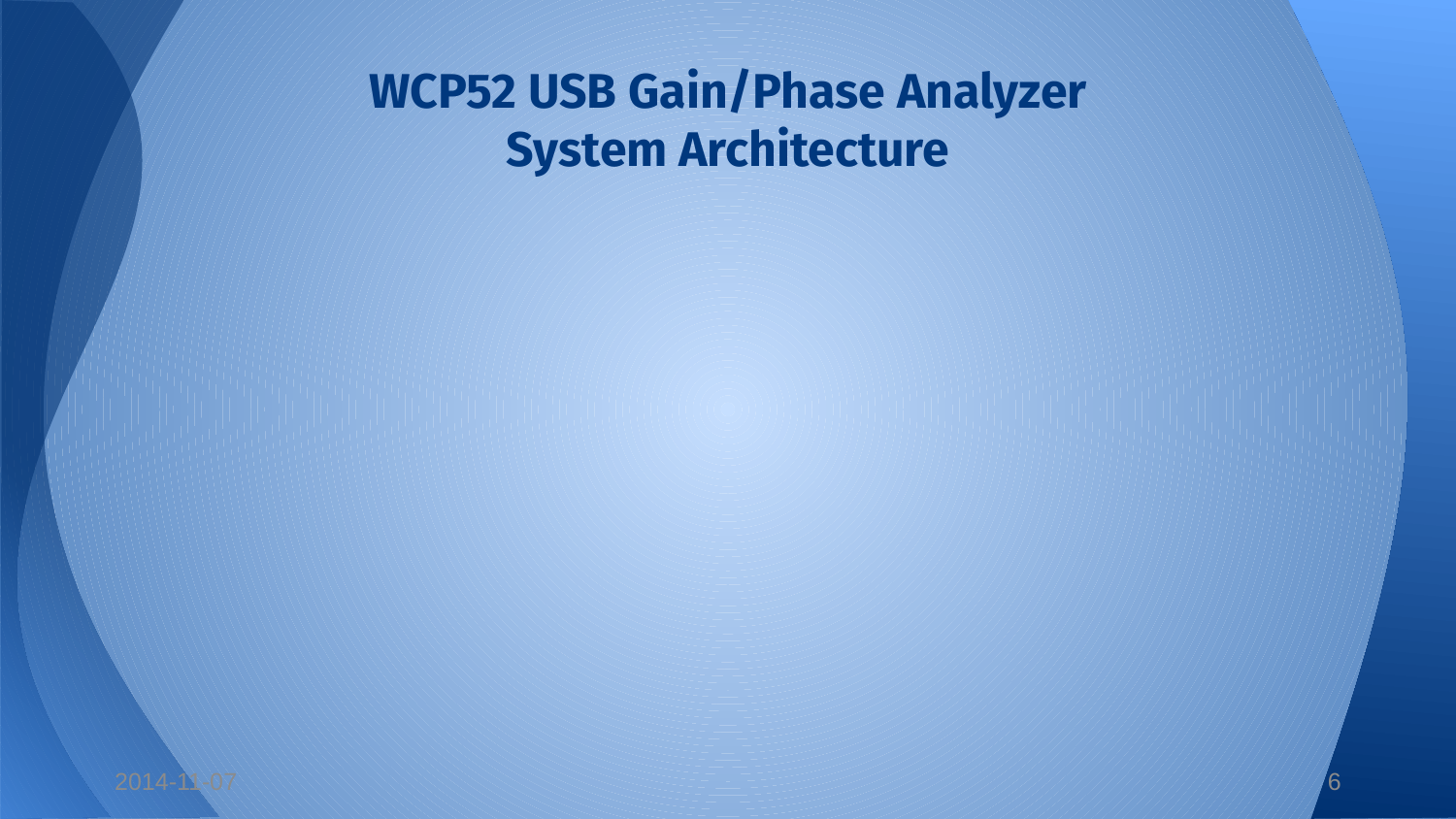

# WCP52 USB Gain/Phase Analyzer
System Architecture

2014-11-07
6